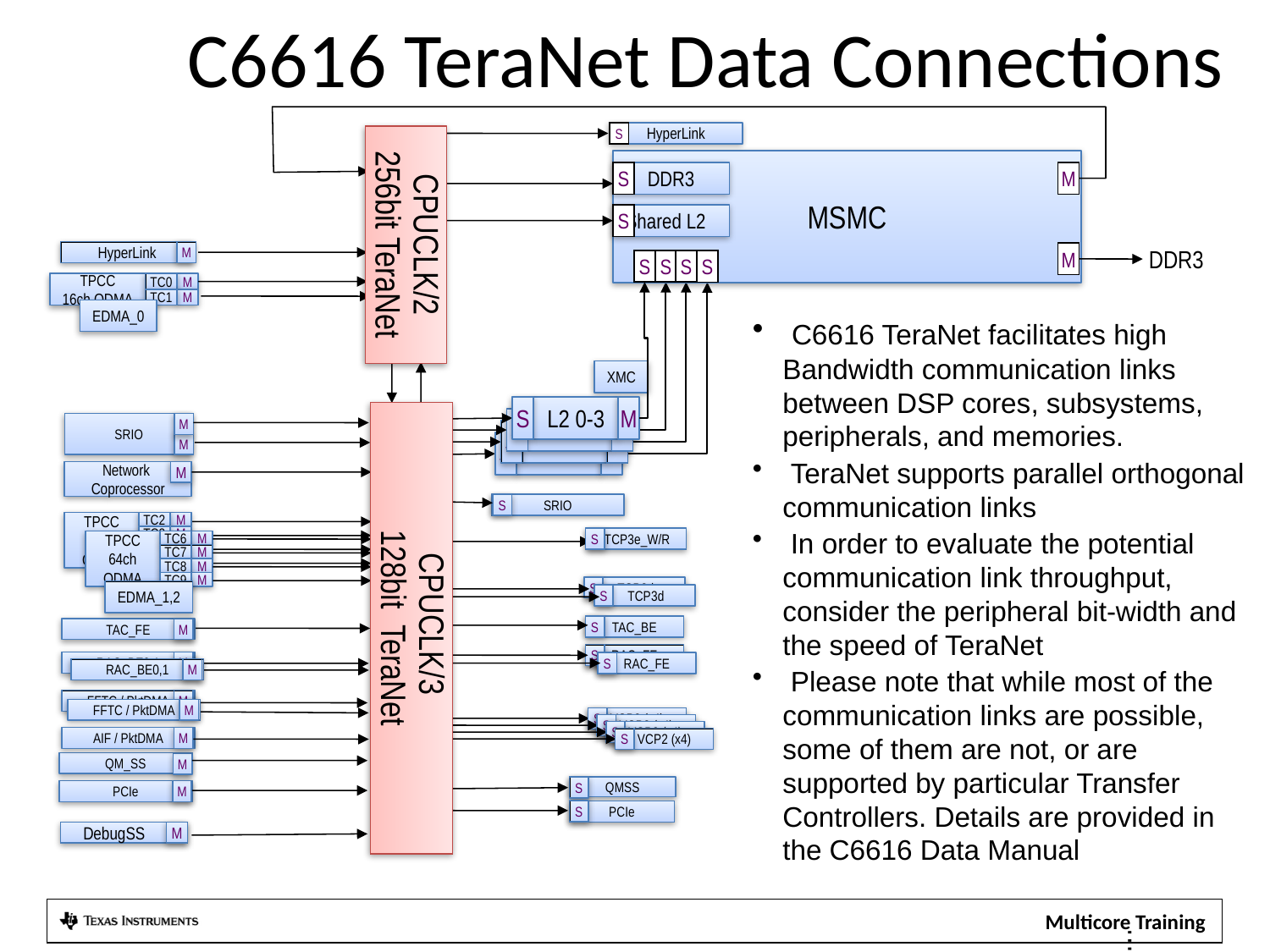

C6616 TeraNet Data Connections

HyperLink
S

MSMC
DDR3
S
M

CPUCLK/2
256bit TeraNet
Shared L2
S

DDR3
HyperLink
M
M
S
S
S
S

TPCC
16ch QDMA
TC0
M

TC1
M

EDMA_0
 C6616 TeraNet facilitates high Bandwidth communication links between DSP cores, subsystems, peripherals, and memories.
 TeraNet supports parallel orthogonal communication links
 In order to evaluate the potential communication link throughput, consider the peripheral bit-width and the speed of TeraNet
 Please note that while most of the communication links are possible, some of them are not, or are supported by particular Transfer Controllers. Details are provided in the C6616 Data Manual

XMC

S
L2 0-3
M
S
Core
M
SRIO
M

S
Core
M

S
Core
M
M

Network
Coprocessor
M

SRIO
S

TPCC
64ch
QDMA
TC2
M
TC3
M
TC4
M
TC5
M

S
TCP3e_W/R
TPCC
64ch
QDMA
TC6
M
TC7
M
TC8
M
TC9
M

S
TCP3d
EDMA_1,2
S
TCP3d
CPUCLK/3
128bit  TeraNet

TAC_BE
S
TAC_FE
M

RAC_FE
S
RAC_BE0,1
M
RAC_FE
S

RAC_BE0,1
M

FFTC / PktDMA
M
FFTC / PktDMA
M

VCP2 (x4)
S

VCP2 (x4)
S

VCP2 (x4)
S

AIF / PktDMA
M
VCP2 (x4)
S

QM_SS
M

QMSS
S
PCIe
M

S
PCIe

DebugSS
M

…